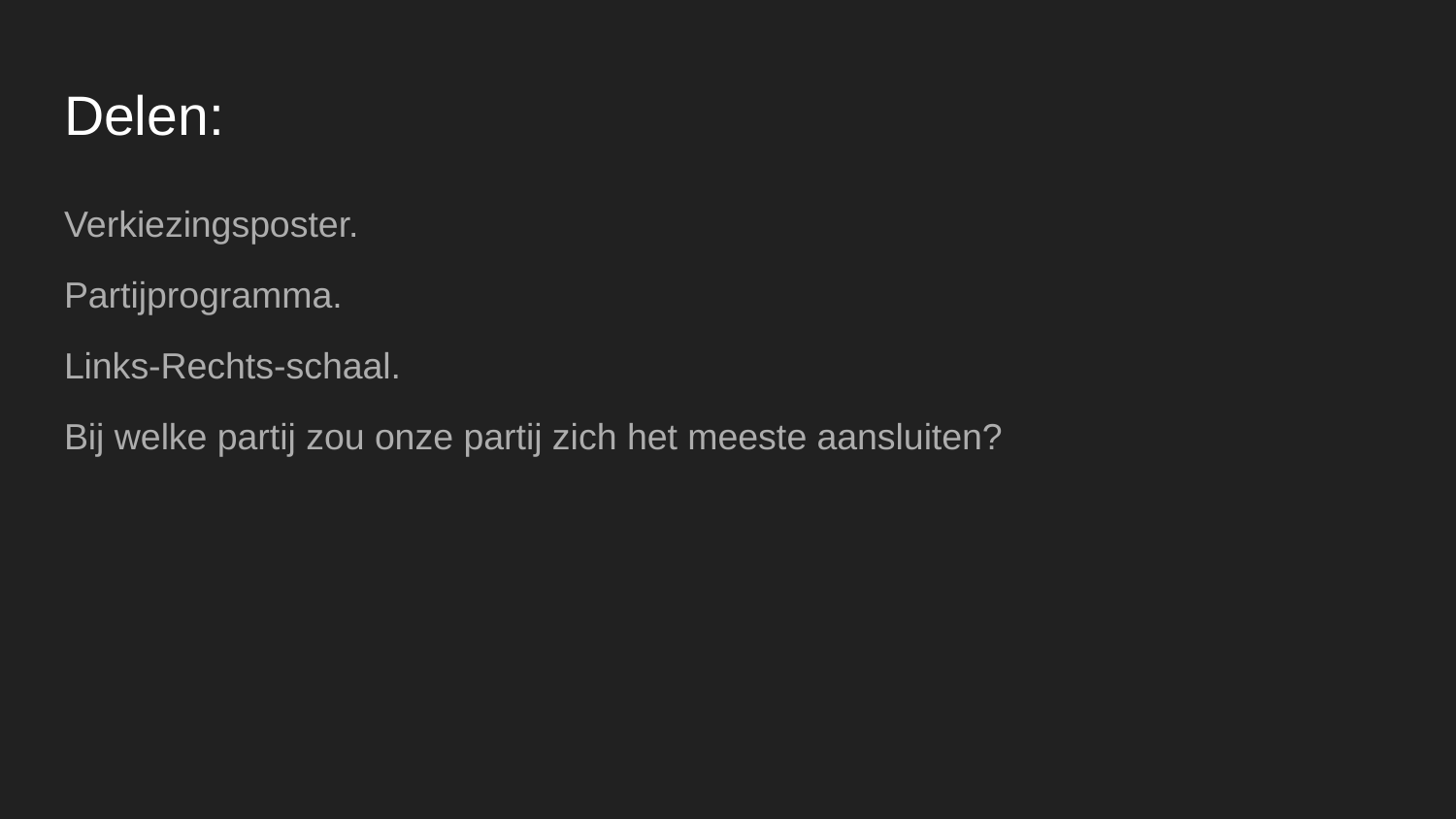

# Delen:
Verkiezingsposter.
Partijprogramma.
Links-Rechts-schaal.
Bij welke partij zou onze partij zich het meeste aansluiten?